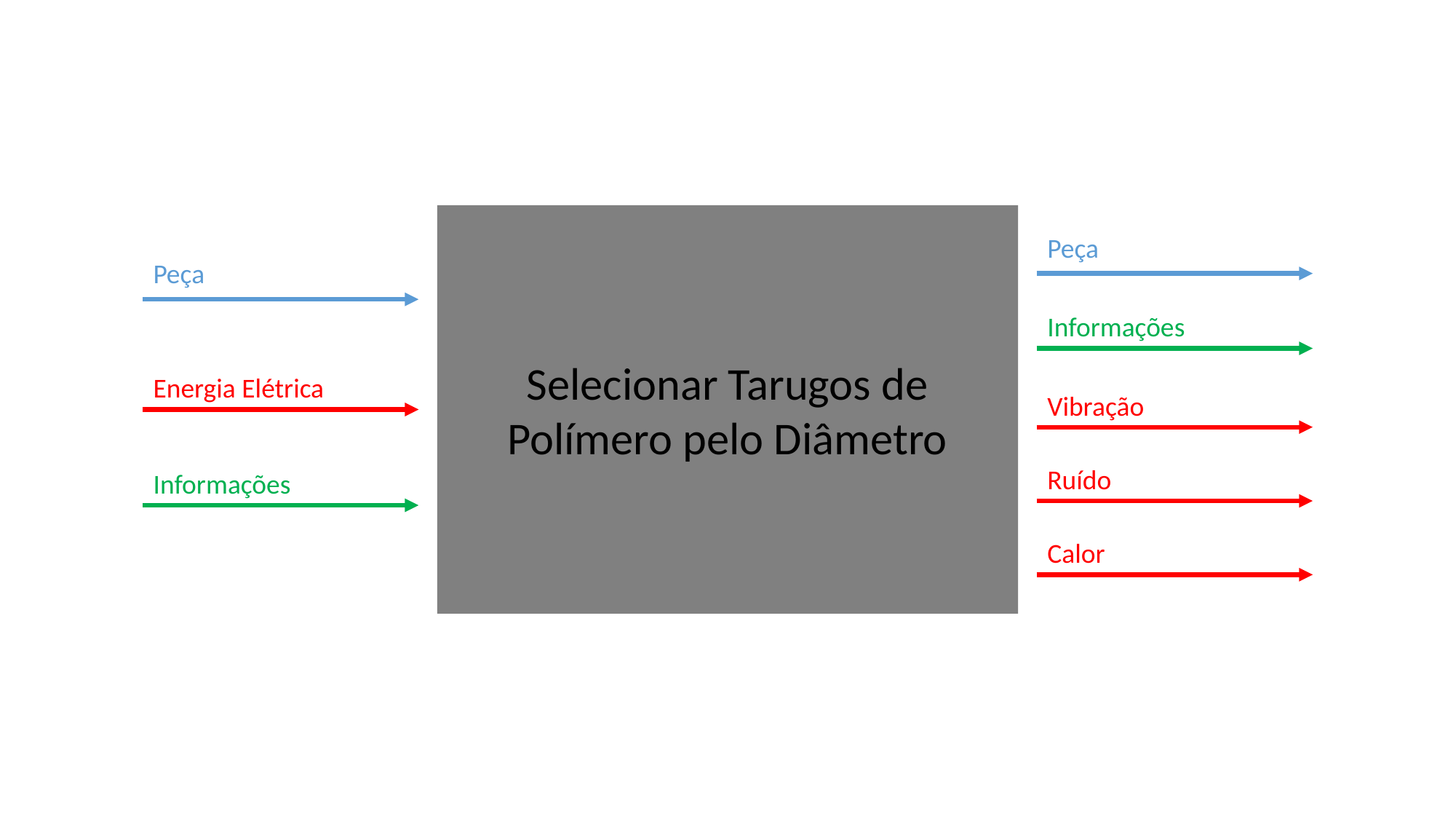

Selecionar Tarugos de Polímero pelo Diâmetro
Peça
Peça
Informações
Energia Elétrica
Vibração
Ruído
Informações
Calor